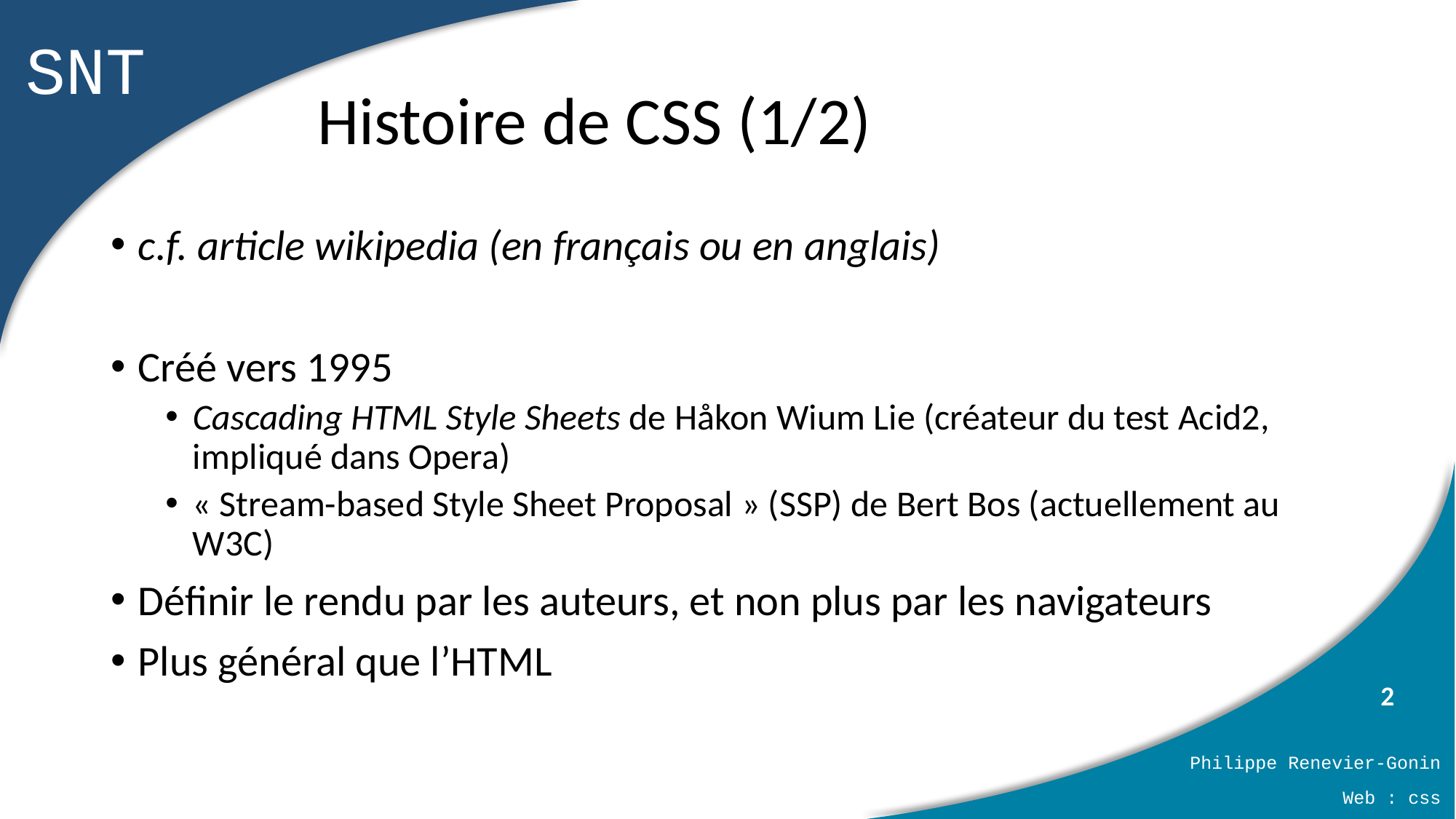

# Histoire de CSS (1/2)
c.f. article wikipedia (en français ou en anglais)

Créé vers 1995
Cascading HTML Style Sheets de Håkon Wium Lie (créateur du test Acid2, impliqué dans Opera)
« Stream-based Style Sheet Proposal » (SSP) de Bert Bos (actuellement au W3C)
Définir le rendu par les auteurs, et non plus par les navigateurs
Plus général que l’HTML